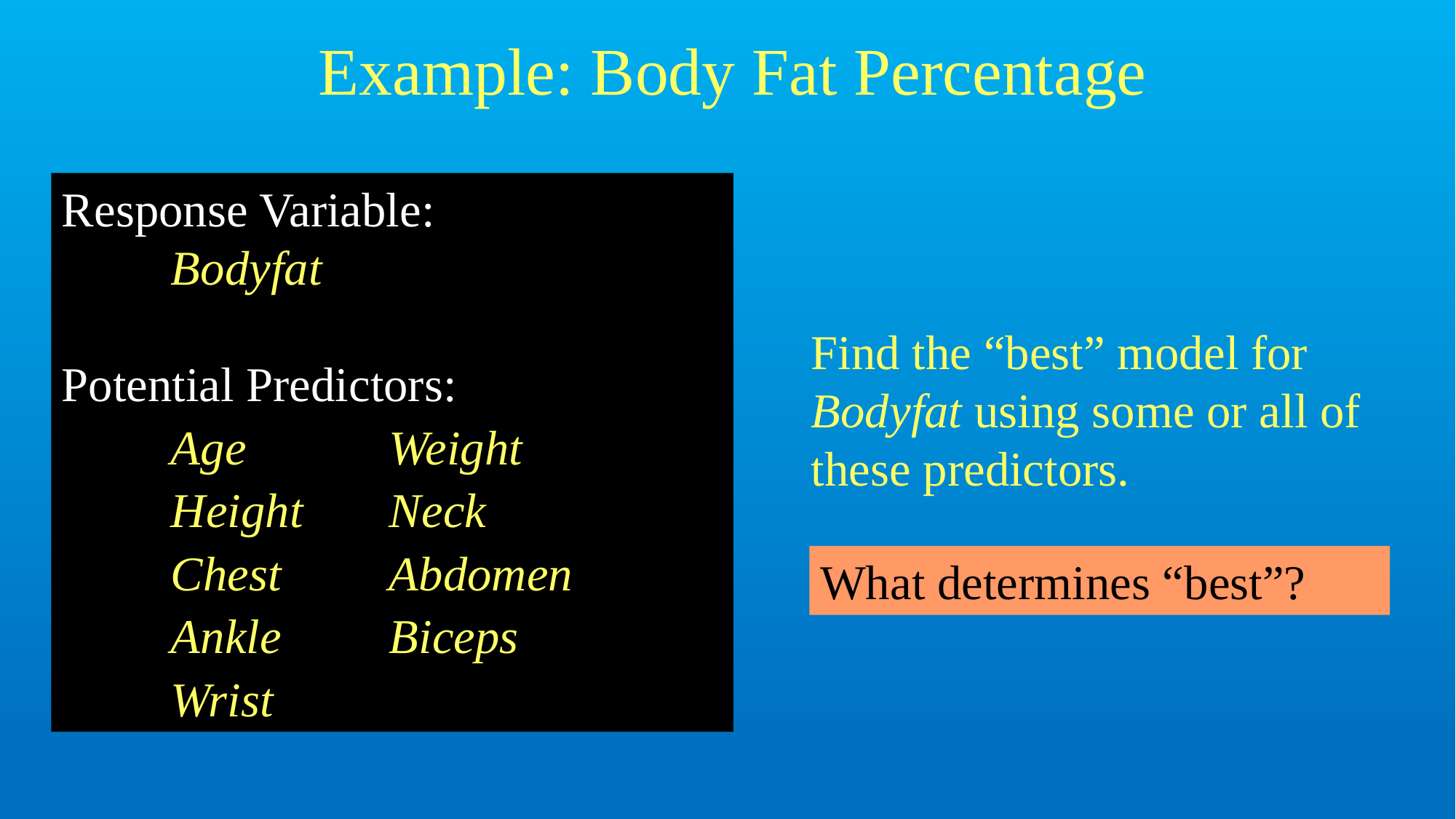

# Example: Body Fat Percentage
Response Variable:
	Bodyfat

Potential Predictors:
	Age		Weight
	Height	Neck
	Chest	Abdomen
	Ankle	Biceps
	Wrist
Find the “best” model for Bodyfat using some or all of these predictors.
What determines “best”?